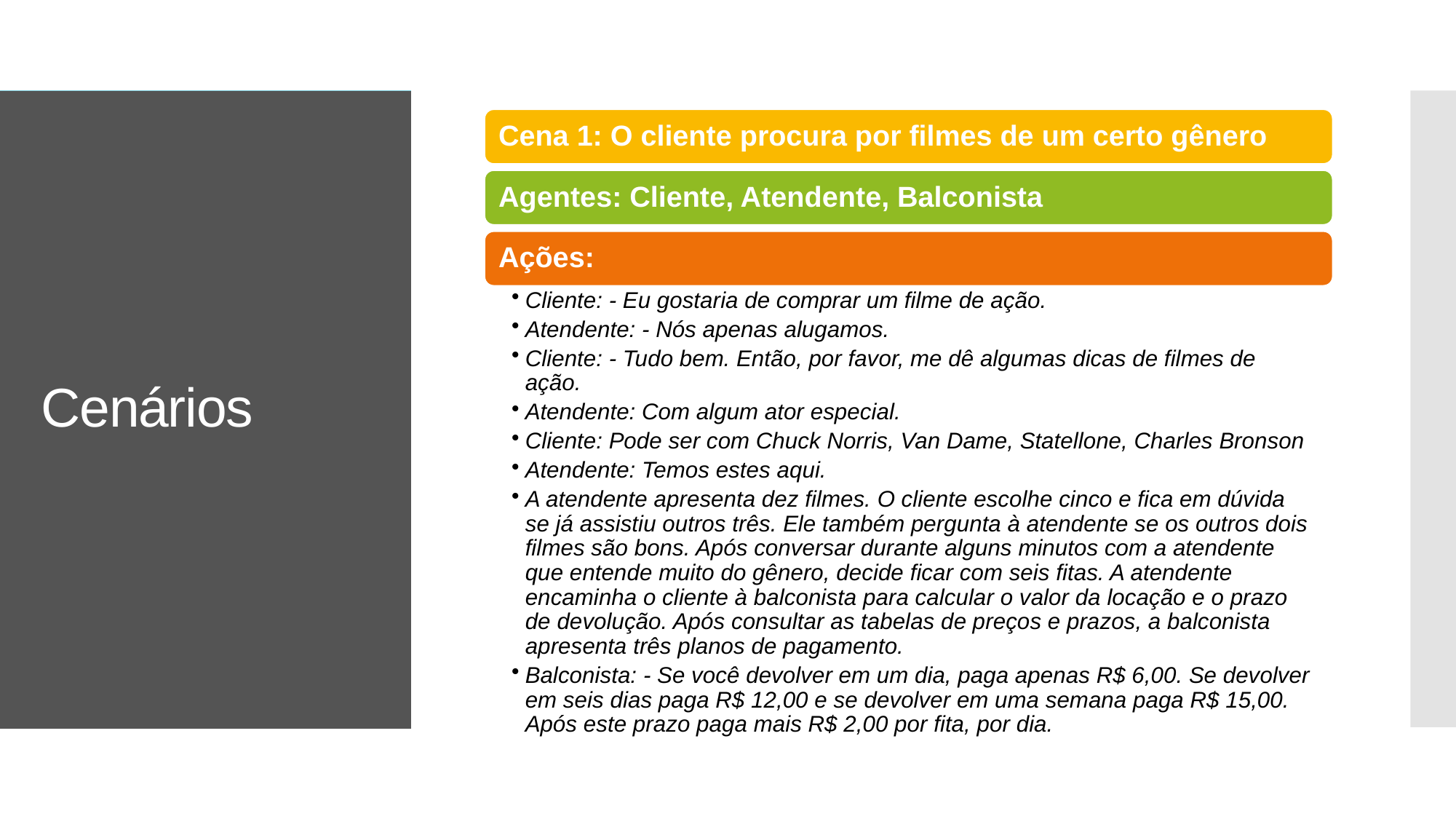

Cena 1: O cliente procura por filmes de um certo gênero
Agentes: Cliente, Atendente, Balconista
Ações:
Cliente: - Eu gostaria de comprar um filme de ação.
Atendente: - Nós apenas alugamos.
Cliente: - Tudo bem. Então, por favor, me dê algumas dicas de filmes de ação.
Atendente: Com algum ator especial.
Cliente: Pode ser com Chuck Norris, Van Dame, Statellone, Charles Bronson
Atendente: Temos estes aqui.
A atendente apresenta dez filmes. O cliente escolhe cinco e fica em dúvida se já assistiu outros três. Ele também pergunta à atendente se os outros dois filmes são bons. Após conversar durante alguns minutos com a atendente que entende muito do gênero, decide ficar com seis fitas. A atendente encaminha o cliente à balconista para calcular o valor da locação e o prazo de devolução. Após consultar as tabelas de preços e prazos, a balconista apresenta três planos de pagamento.
Balconista: - Se você devolver em um dia, paga apenas R$ 6,00. Se devolver em seis dias paga R$ 12,00 e se devolver em uma semana paga R$ 15,00. Após este prazo paga mais R$ 2,00 por fita, por dia.

# Cenários